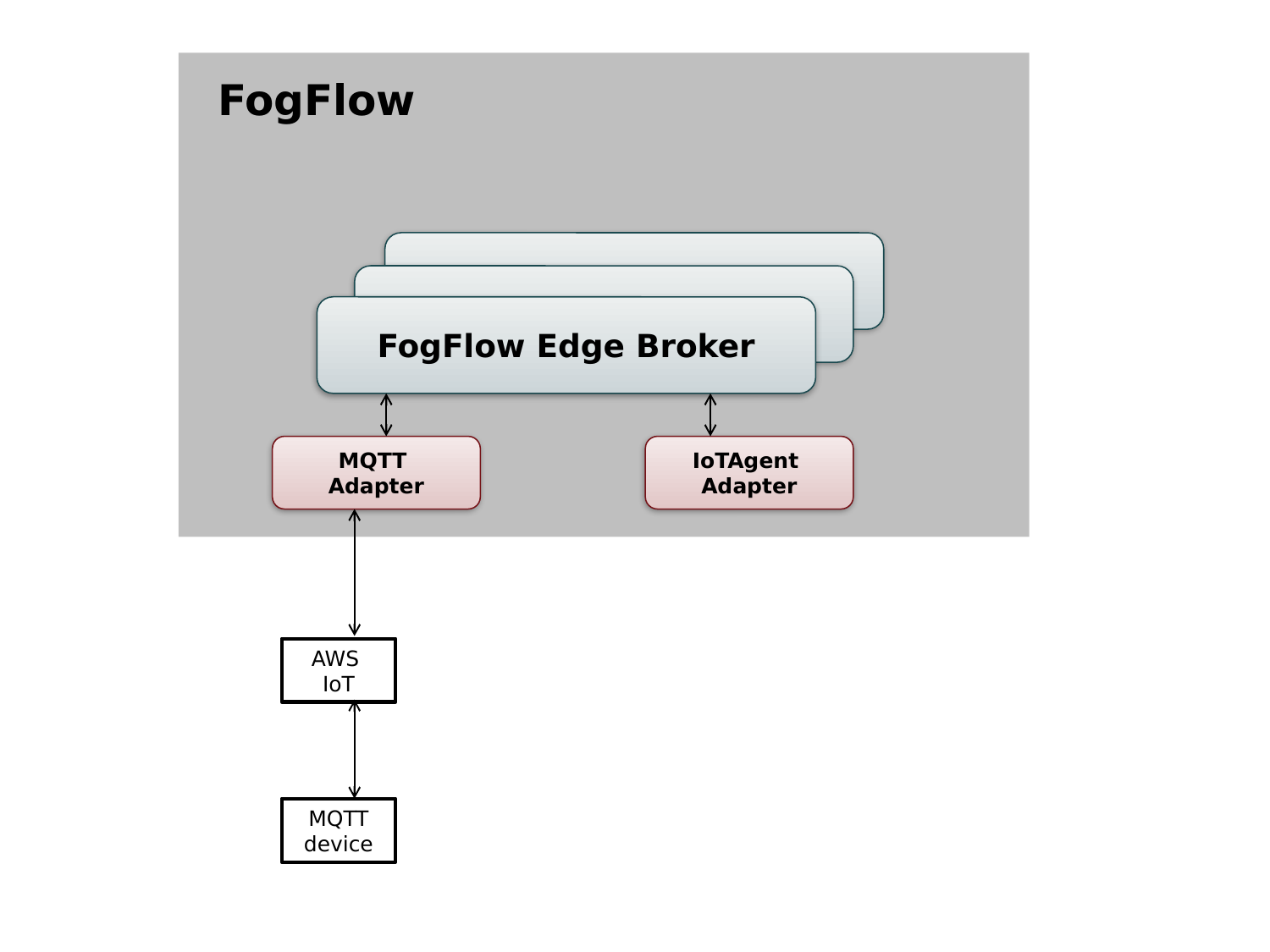

FogFlow

FogFlow Edge Broker
MQTT
Adapter
IoTAgent
Adapter
AWS
IoT
MQTT
device